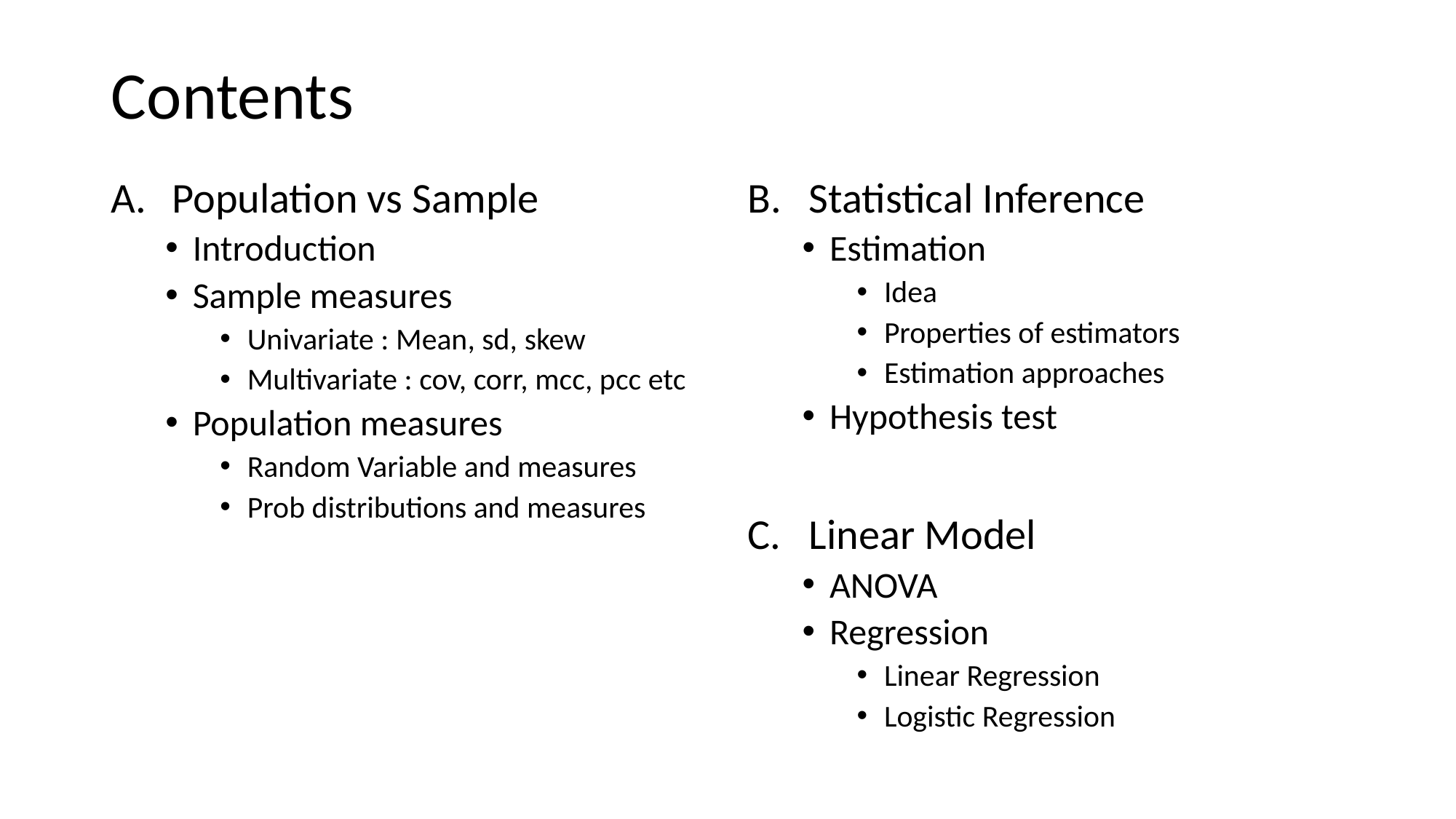

# Contents
Population vs Sample
Introduction
Sample measures
Univariate : Mean, sd, skew
Multivariate : cov, corr, mcc, pcc etc
Population measures
Random Variable and measures
Prob distributions and measures

Statistical Inference
Estimation
Idea
Properties of estimators
Estimation approaches
Hypothesis test

Linear Model
ANOVA
Regression
Linear Regression
Logistic Regression